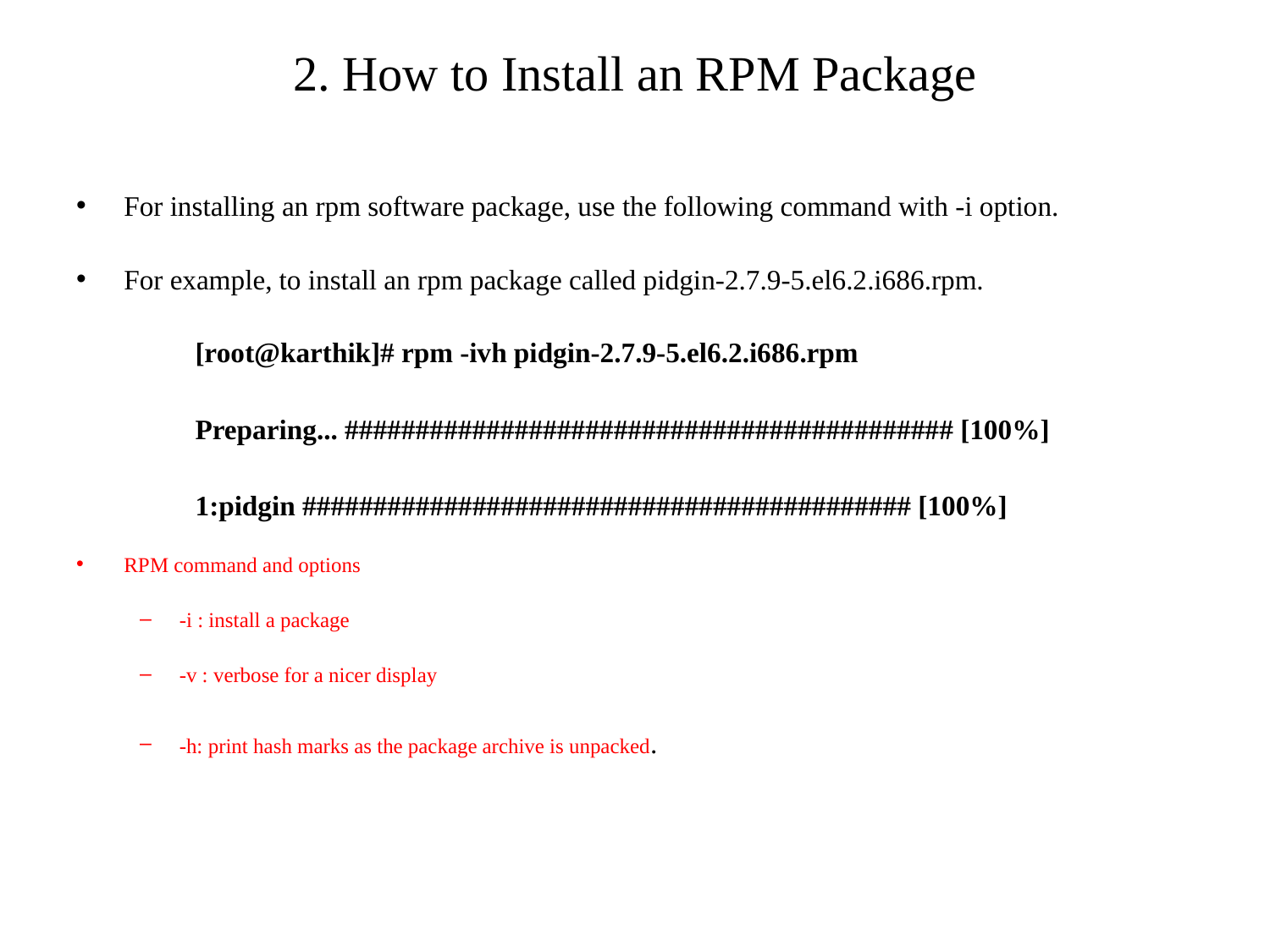

# 2. How to Install an RPM Package
For installing an rpm software package, use the following command with -i option.
For example, to install an rpm package called pidgin-2.7.9-5.el6.2.i686.rpm.
[root@karthik]# rpm -ivh pidgin-2.7.9-5.el6.2.i686.rpm
Preparing... ########################################### [100%]
1:pidgin ########################################### [100%]
RPM command and options
-i : install a package
-v : verbose for a nicer display
-h: print hash marks as the package archive is unpacked.